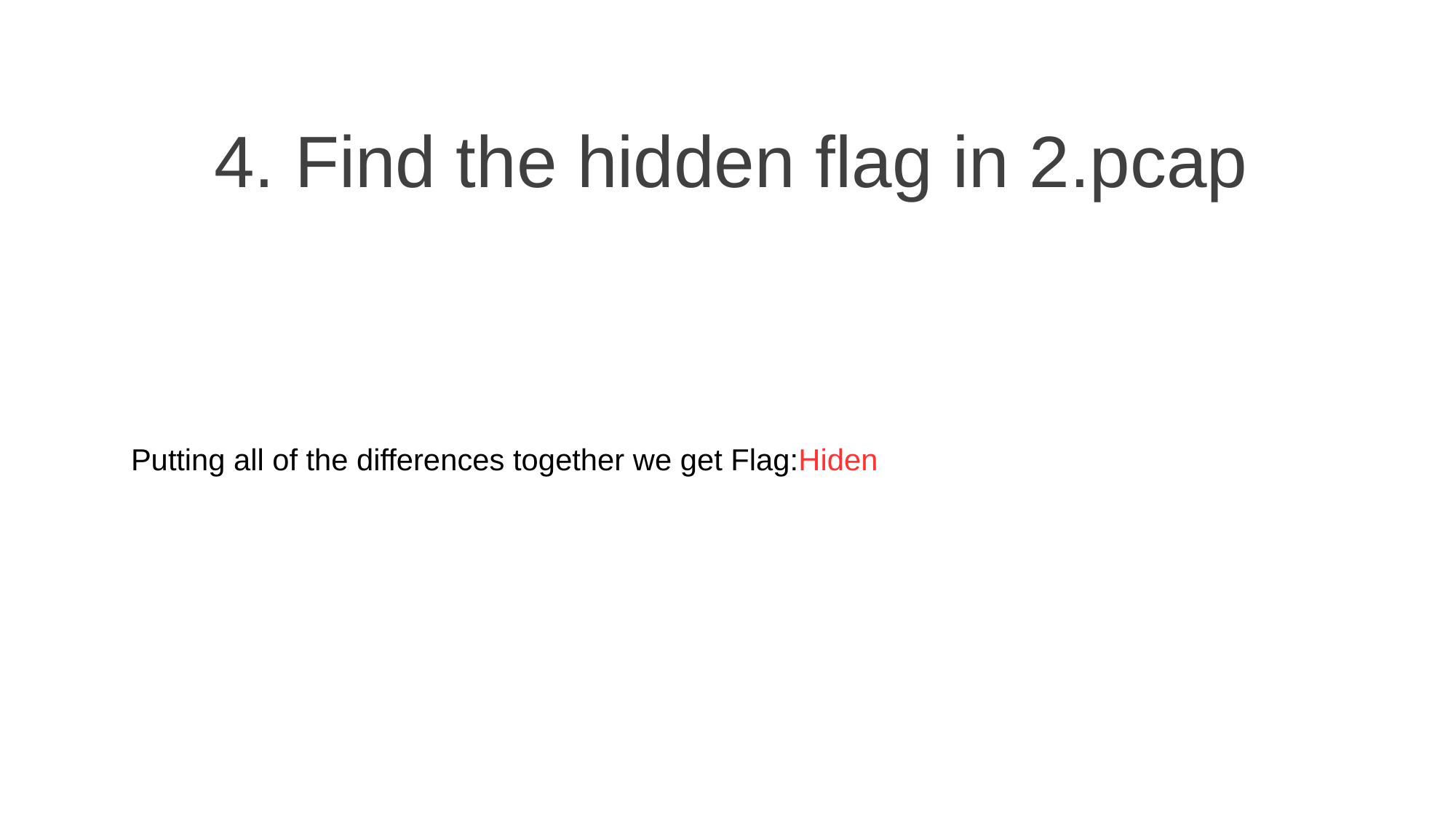

4. Find the hidden flag in 2.pcap
Putting all of the differences together we get Flag:Hiden